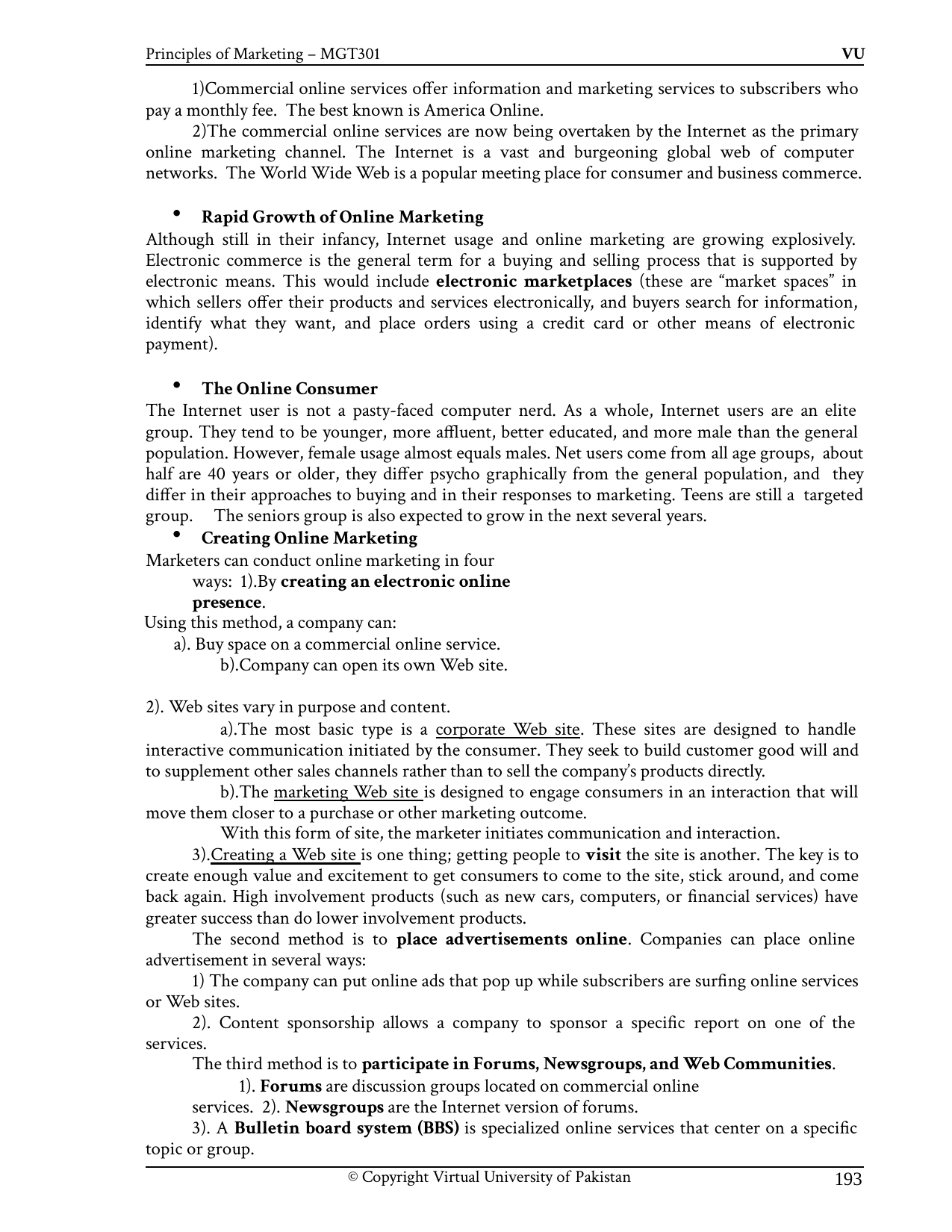

Principles of Marketing – MGT301	VU
Commercial online services offer information and marketing services to subscribers who  pay a monthly fee.  The best known is America Online.
The commercial online services are now being overtaken by the Internet as the primary  online marketing channel. The Internet is a vast and burgeoning global web of computer  networks.  The World Wide Web is a popular meeting place for consumer and business commerce.

Rapid Growth of Online Marketing
Although still in their infancy, Internet usage and online marketing are growing explosively.  Electronic commerce is the general term for a buying and selling process that is supported by  electronic means. This would include electronic marketplaces (these are “market spaces” in  which sellers offer their products and services electronically, and buyers search for information,  identify what they want, and place orders using a credit card or other means of electronic  payment).

The Online Consumer
The Internet user is not a pasty-faced computer nerd. As a whole, Internet users are an elite  group. They tend to be younger, more affluent, better educated, and more male than the general  population. However, female usage almost equals males. Net users come from all age groups,  about half are 40 years or older, they differ psycho graphically from the general population, and  they differ in their approaches to buying and in their responses to marketing. Teens are still a  targeted group.     The seniors group is also expected to grow in the next several years.
Creating Online Marketing
Marketers can conduct online marketing in four ways:  1).By creating an electronic online presence.
Using this method, a company can:
a). Buy space on a commercial online service.  b).Company can open its own Web site.

2). Web sites vary in purpose and content.
a).The most basic type is a corporate Web site. These sites are designed to handle  interactive communication initiated by the consumer. They seek to build customer good will and  to supplement other sales channels rather than to sell the company’s products directly.
b).The marketing Web site is designed to engage consumers in an interaction that will  move them closer to a purchase or other marketing outcome.
With this form of site, the marketer initiates communication and interaction.
3).Creating a Web site is one thing; getting people to visit the site is another. The key is to  create enough value and excitement to get consumers to come to the site, stick around, and come  back again. High involvement products (such as new cars, computers, or financial services) have  greater success than do lower involvement products.
The second method is to place advertisements online. Companies can place online  advertisement in several ways:
1) The company can put online ads that pop up while subscribers are surfing online services  or Web sites.
2). Content sponsorship allows a company to sponsor a specific report on one of the  services.
The third method is to participate in Forums, Newsgroups, and Web Communities.
1). Forums are discussion groups located on commercial online services.  2). Newsgroups are the Internet version of forums.
3). A Bulletin board system (BBS) is specialized online services that center on a specific  topic or group.

© Copyright Virtual University of Pakistan
193